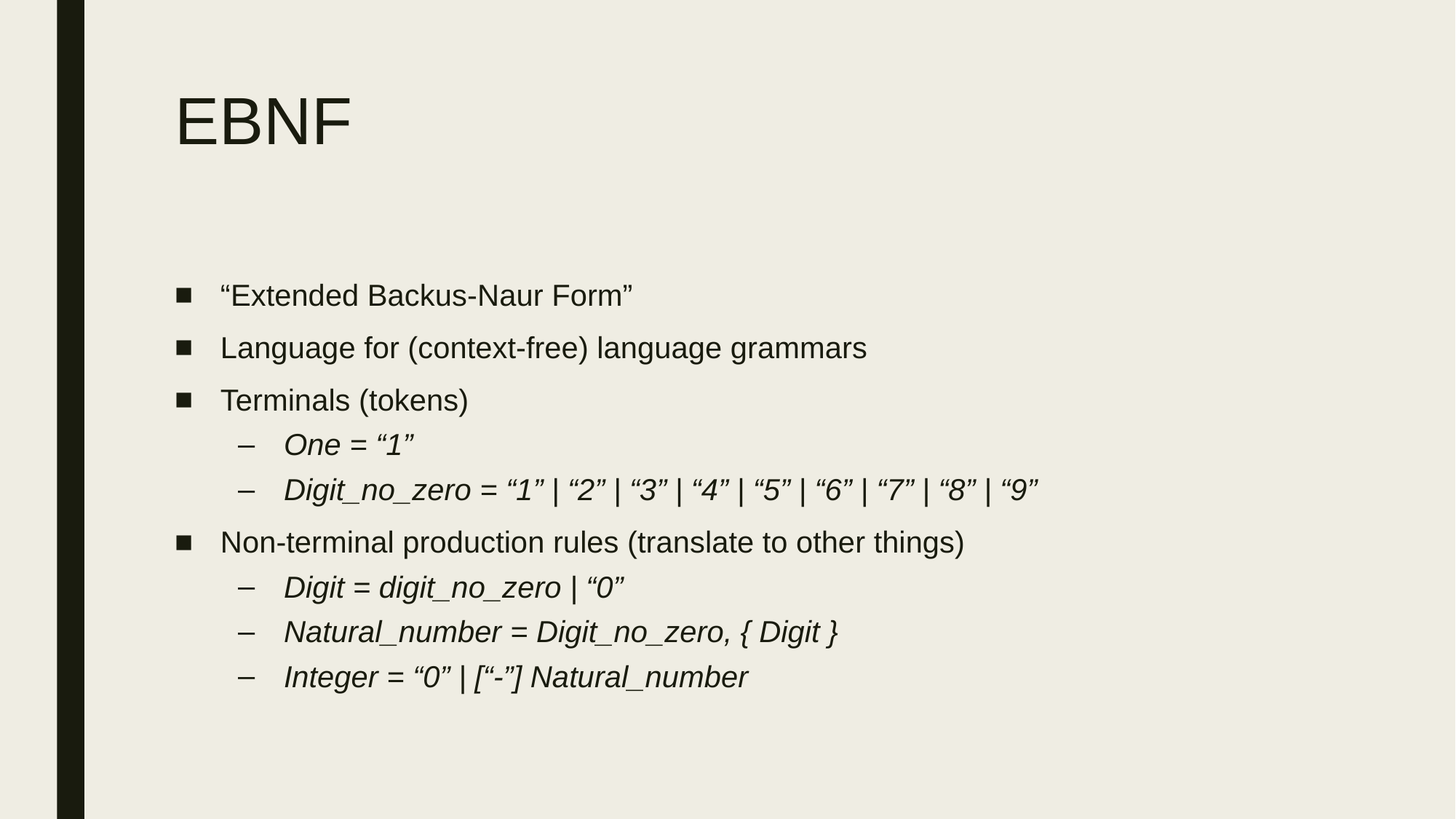

# EBNF
“Extended Backus-Naur Form”
Language for (context-free) language grammars
Terminals (tokens)
One = “1”
Digit_no_zero = “1” | “2” | “3” | “4” | “5” | “6” | “7” | “8” | “9”
Non-terminal production rules (translate to other things)
Digit = digit_no_zero | “0”
Natural_number = Digit_no_zero, { Digit }
Integer = “0” | [“-”] Natural_number